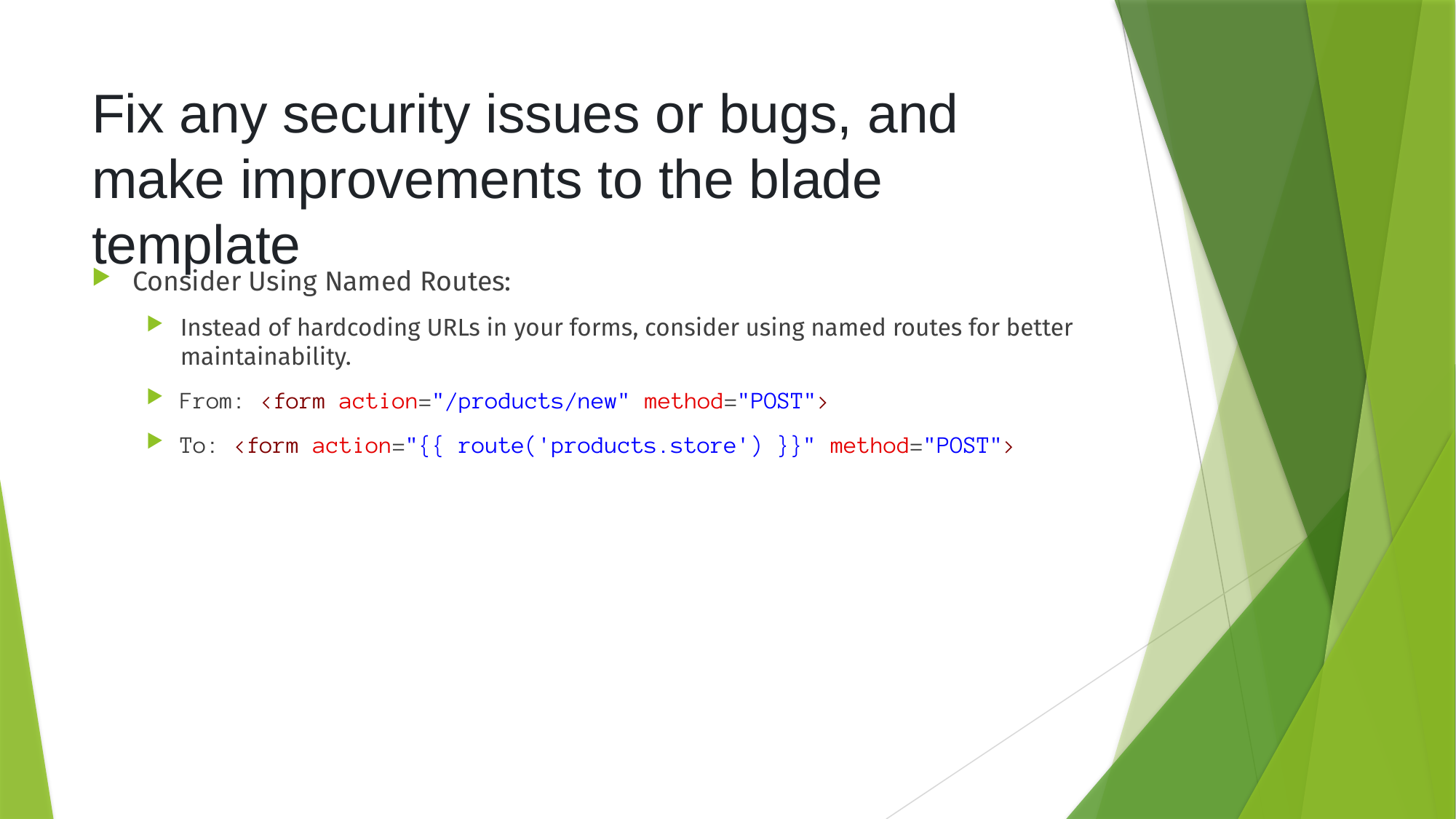

# Fix any security issues or bugs, and make improvements to the blade template
Consider Using Named Routes:
Instead of hardcoding URLs in your forms, consider using named routes for better maintainability.
From: <form action="/products/new" method="POST">
To: <form action="{{ route('products.store') }}" method="POST">